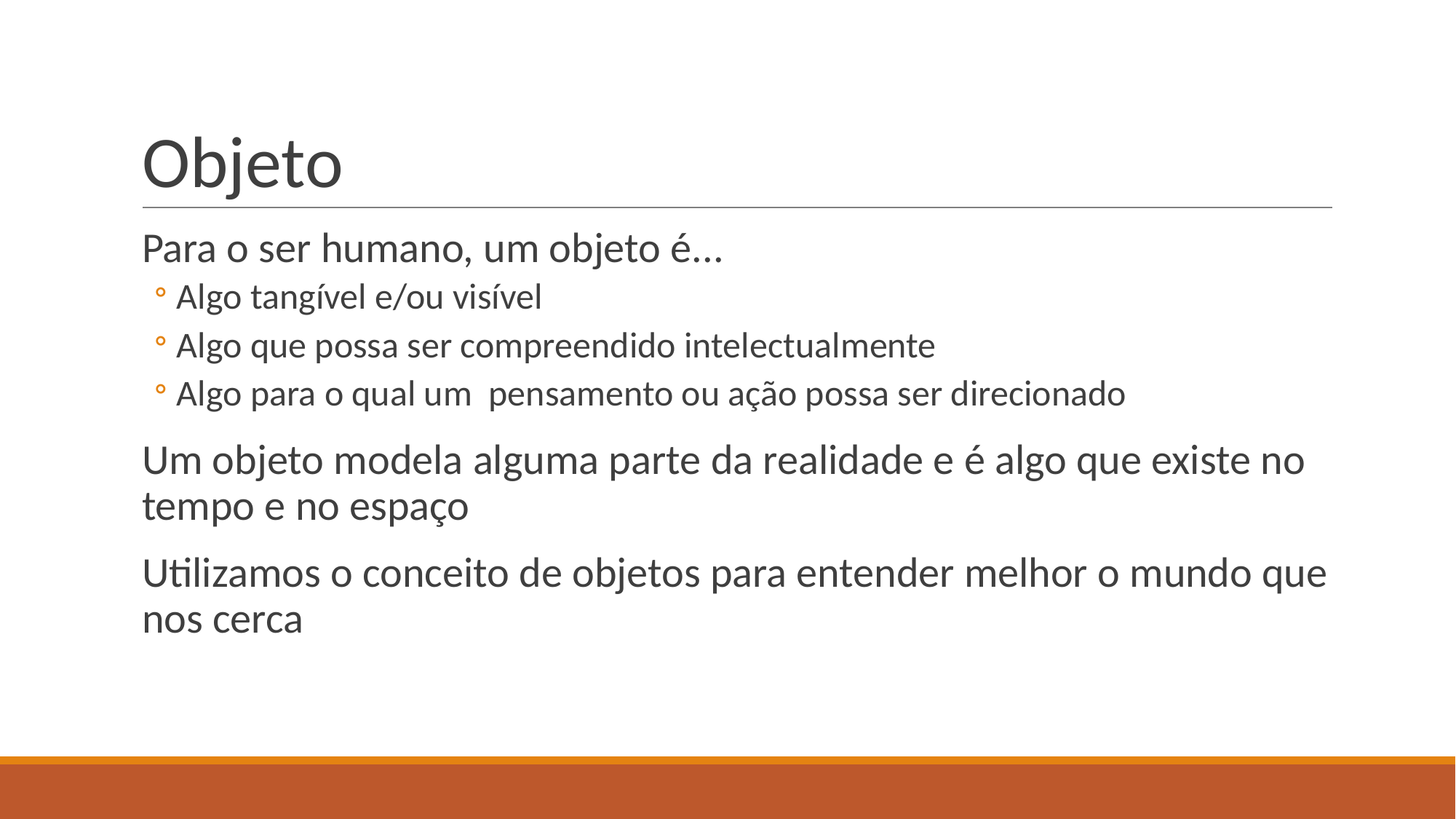

# Objeto
Para o ser humano, um objeto é...
Algo tangível e/ou visível
Algo que possa ser compreendido intelectualmente
Algo para o qual um  pensamento ou ação possa ser direcionado
Um objeto modela alguma parte da realidade e é algo que existe no tempo e no espaço
Utilizamos o conceito de objetos para entender melhor o mundo que nos cerca